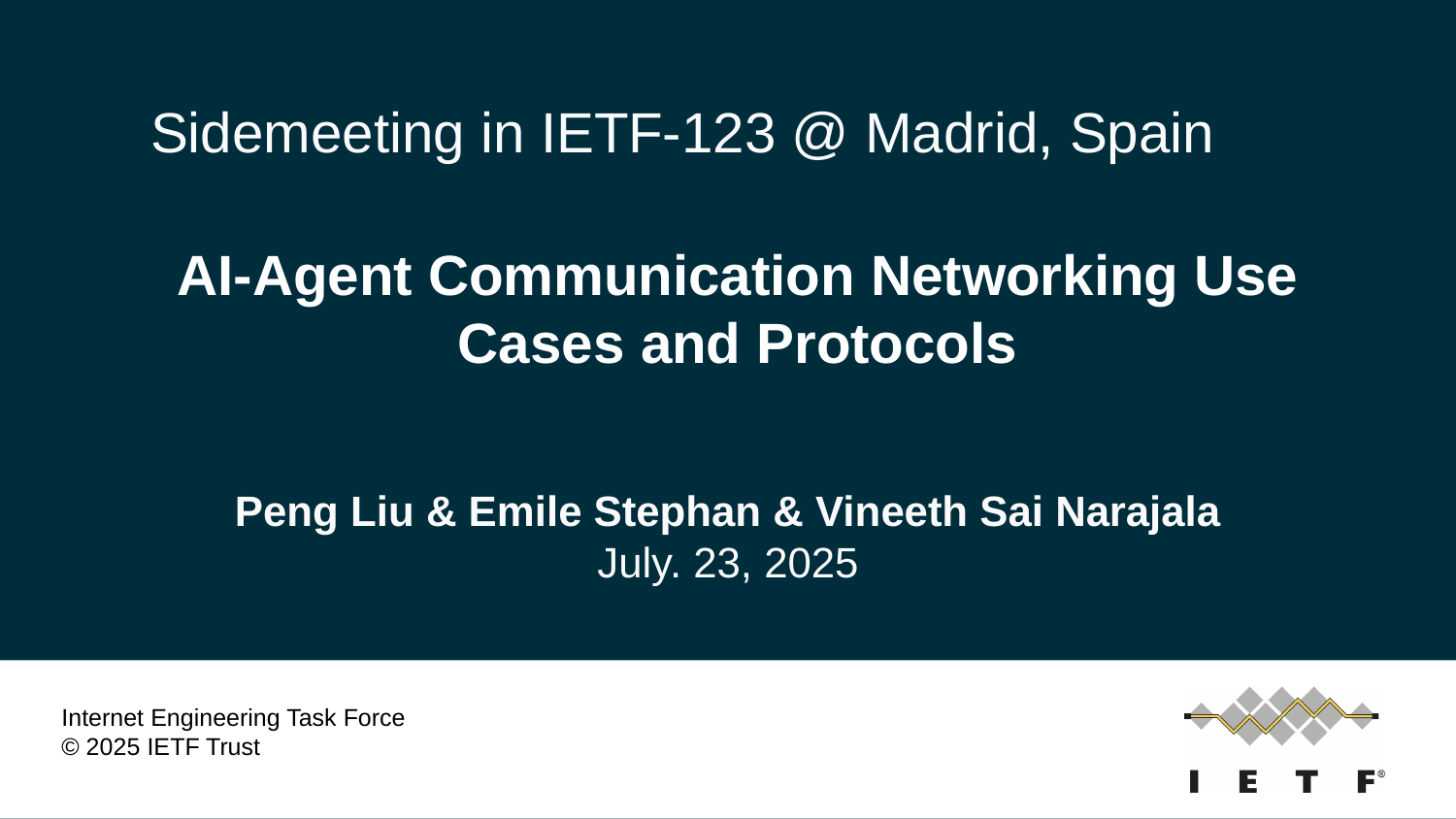

Sidemeeting in IETF-123 @ Madrid, Spain
# AI-Agent Communication Networking Use Cases and Protocols
Peng Liu & Emile Stephan & Vineeth Sai Narajala
July. 23, 2025
Internet Engineering Task Force
© 2025 IETF Trust